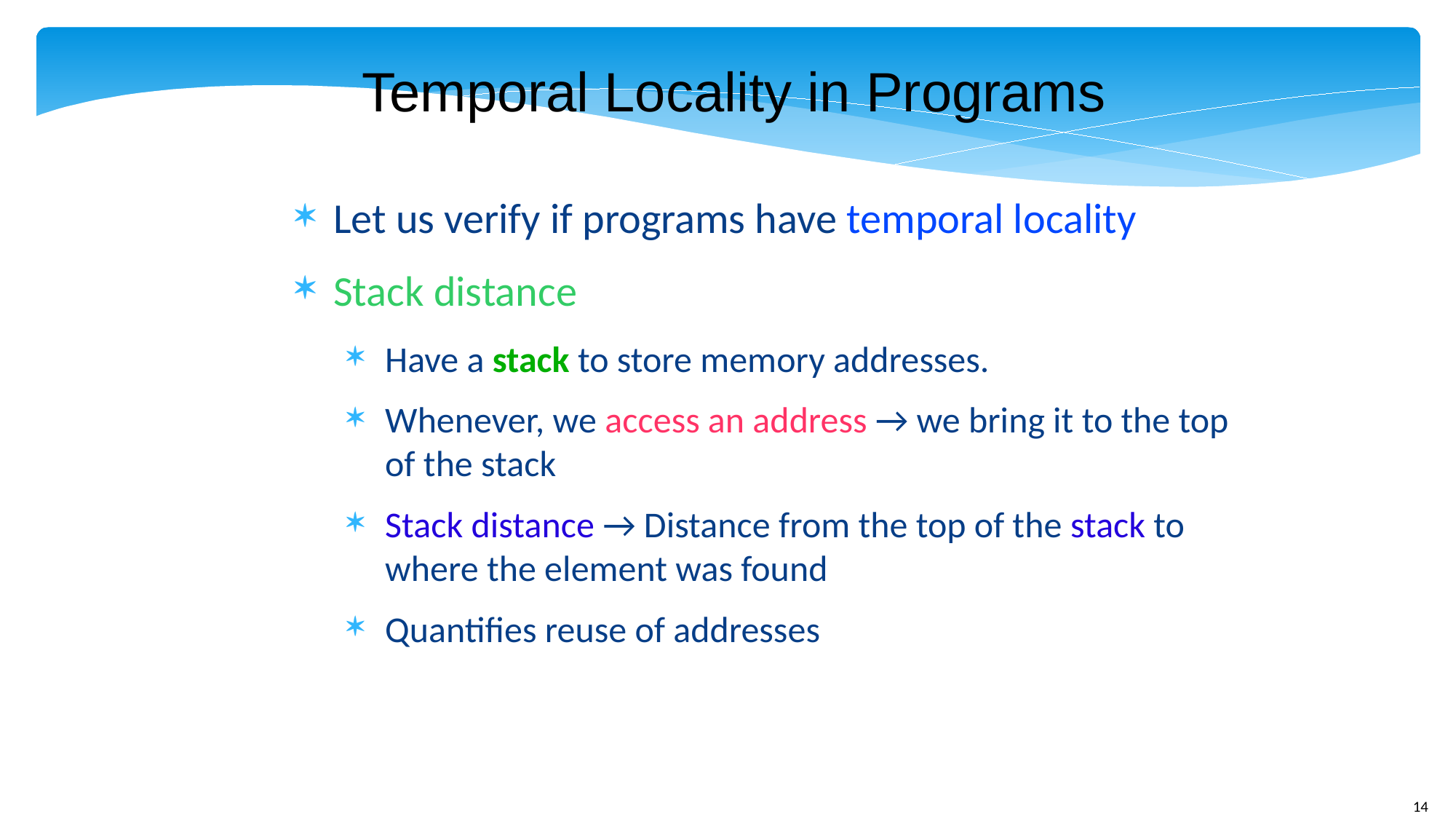

Temporal Locality in Programs
Let us verify if programs have temporal locality
Stack distance
Have a stack to store memory addresses.
Whenever, we access an address → we bring it to the top of the stack
Stack distance → Distance from the top of the stack to where the element was found
Quantifies reuse of addresses